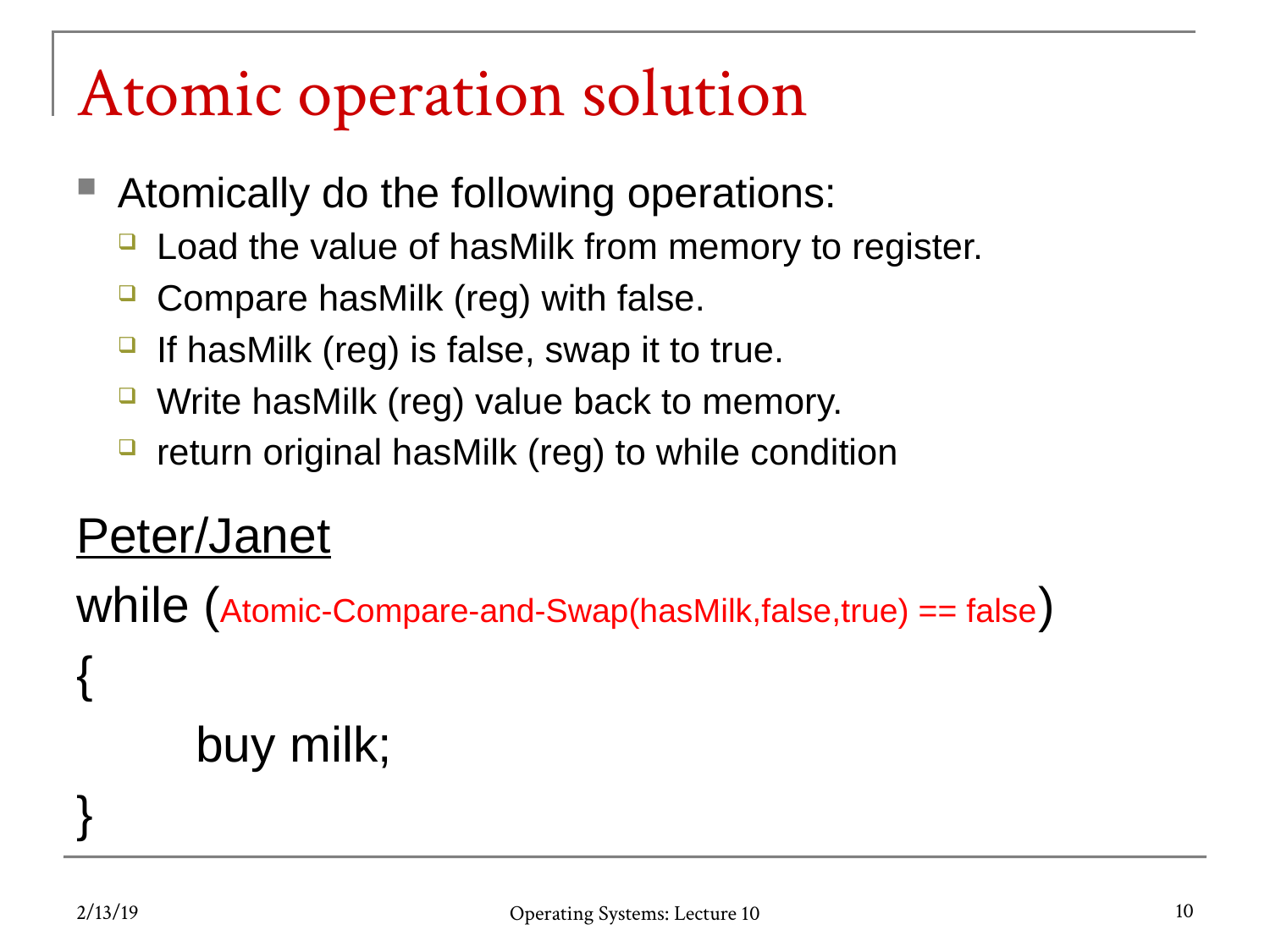

# Atomic operation solution
Atomically do the following operations:
Load the value of hasMilk from memory to register.
Compare hasMilk (reg) with false.
If hasMilk (reg) is false, swap it to true.
Write hasMilk (reg) value back to memory.
return original hasMilk (reg) to while condition
Peter/Janet
while (Atomic-Compare-and-Swap(hasMilk,false,true) == false)
{
	buy milk;
}
2/13/19
10
Operating Systems: Lecture 10